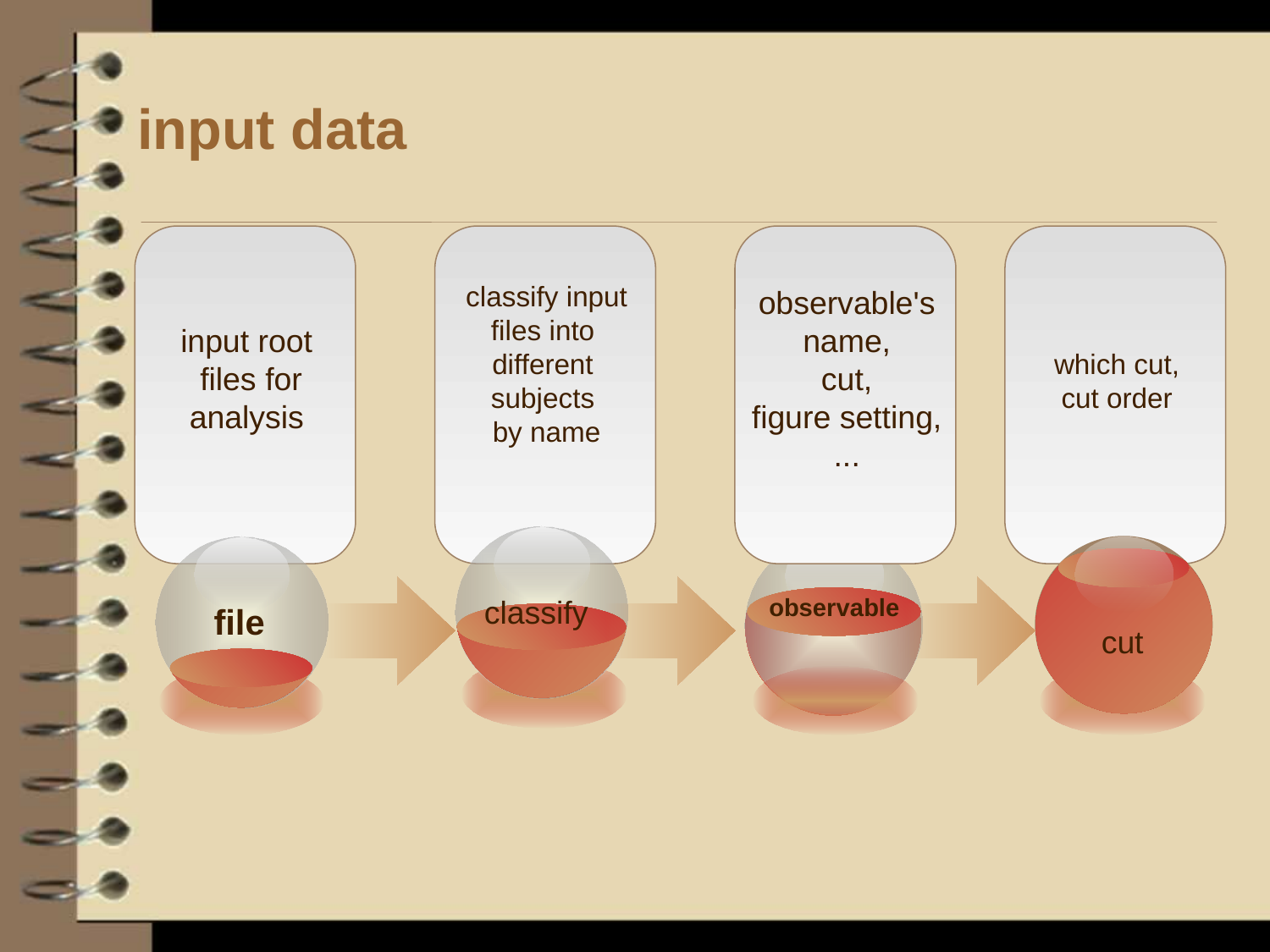

# input data

input root
 files for
analysis

classify input
files into
different
subjects
by name

observable's
name,
cut,
figure setting,
...

which cut,
cut order

classify

file

observable

cut